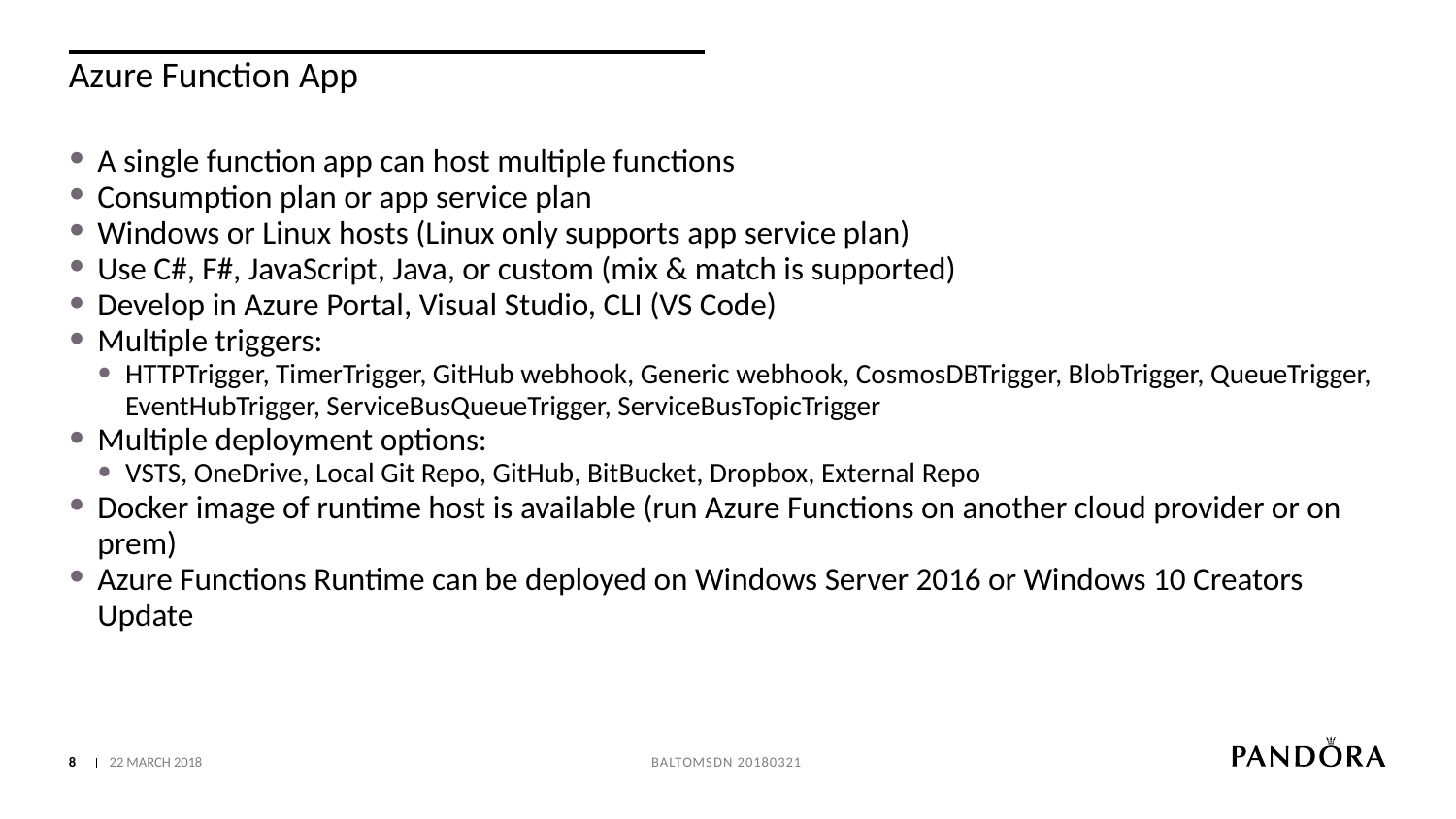

# Azure Function App
A single function app can host multiple functions
Consumption plan or app service plan
Windows or Linux hosts (Linux only supports app service plan)
Use C#, F#, JavaScript, Java, or custom (mix & match is supported)
Develop in Azure Portal, Visual Studio, CLI (VS Code)
Multiple triggers:
HTTPTrigger, TimerTrigger, GitHub webhook, Generic webhook, CosmosDBTrigger, BlobTrigger, QueueTrigger, EventHubTrigger, ServiceBusQueueTrigger, ServiceBusTopicTrigger
Multiple deployment options:
VSTS, OneDrive, Local Git Repo, GitHub, BitBucket, Dropbox, External Repo
Docker image of runtime host is available (run Azure Functions on another cloud provider or on prem)
Azure Functions Runtime can be deployed on Windows Server 2016 or Windows 10 Creators Update

8
22 March 2018
BaltoMSDn 20180321